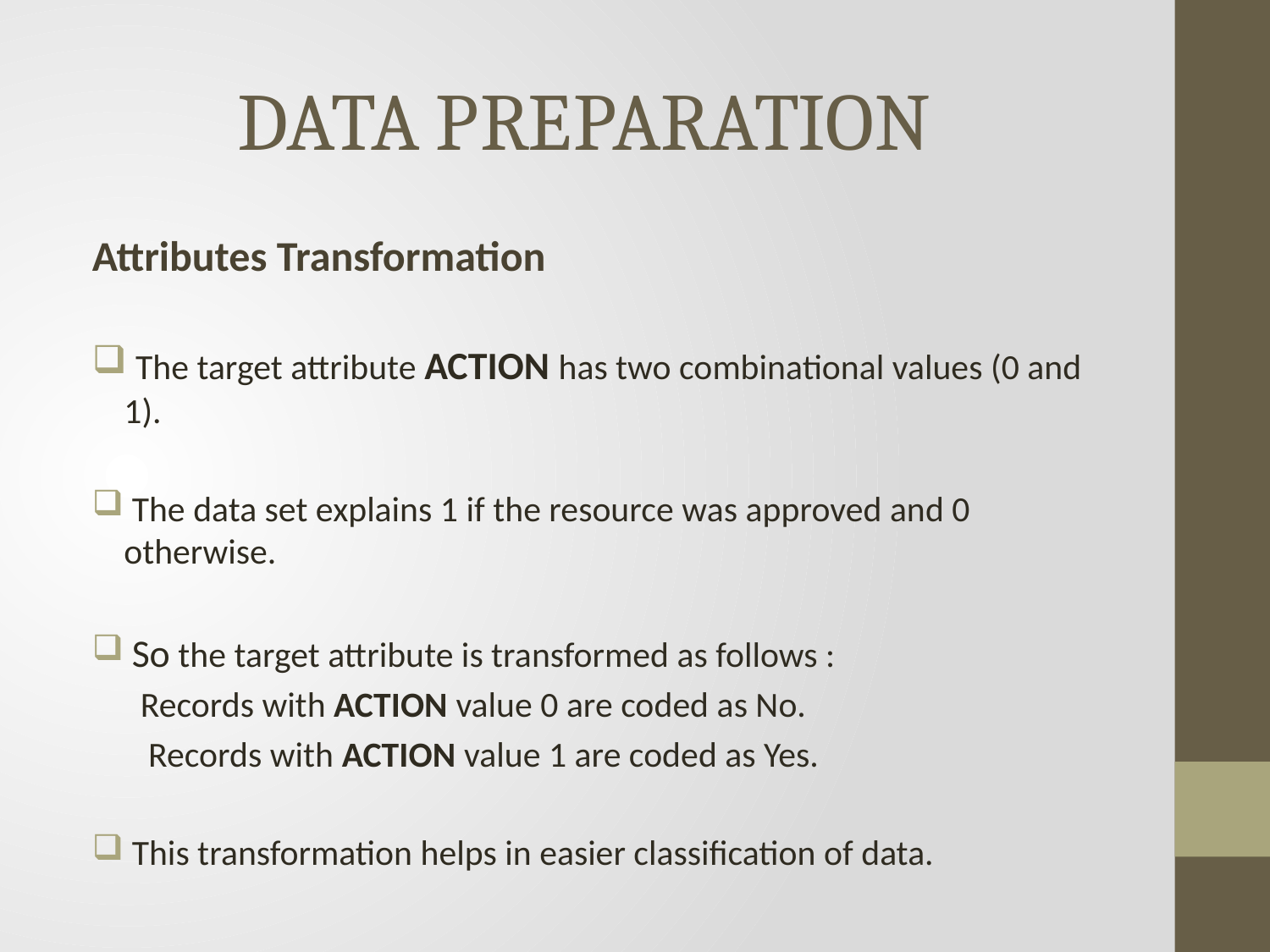

# DATA PREPARATION
Attributes Transformation

 The target attribute ACTION has two combinational values (0 and 1).

 The data set explains 1 if the resource was approved and 0 otherwise.

 So the target attribute is transformed as follows :
      Records with ACTION value 0 are coded as No.
       Records with ACTION value 1 are coded as Yes.

 This transformation helps in easier classification of data.